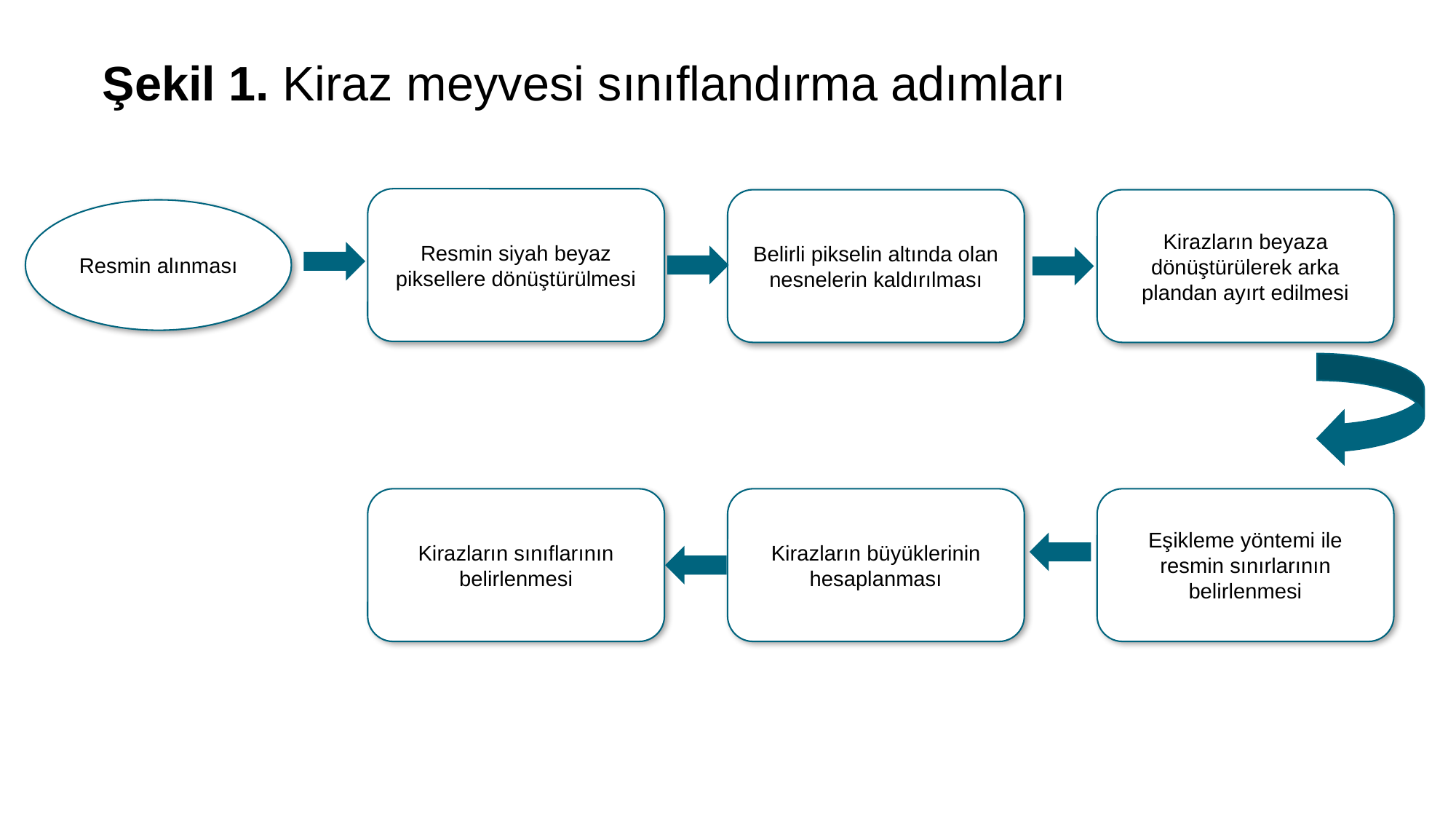

GİŞekil 1. Kiraz meyvesi sınıflandırma adımlarıRİŞ
Resmin siyah beyaz piksellere dönüştürülmesi
Belirli pikselin altında olan nesnelerin kaldırılması
Kirazların beyaza dönüştürülerek arka plandan ayırt edilmesi
Resmin alınması

Kirazların sınıflarının belirlenmesi
Kirazların büyüklerinin hesaplanması
Eşikleme yöntemi ile resmin sınırlarının belirlenmesi